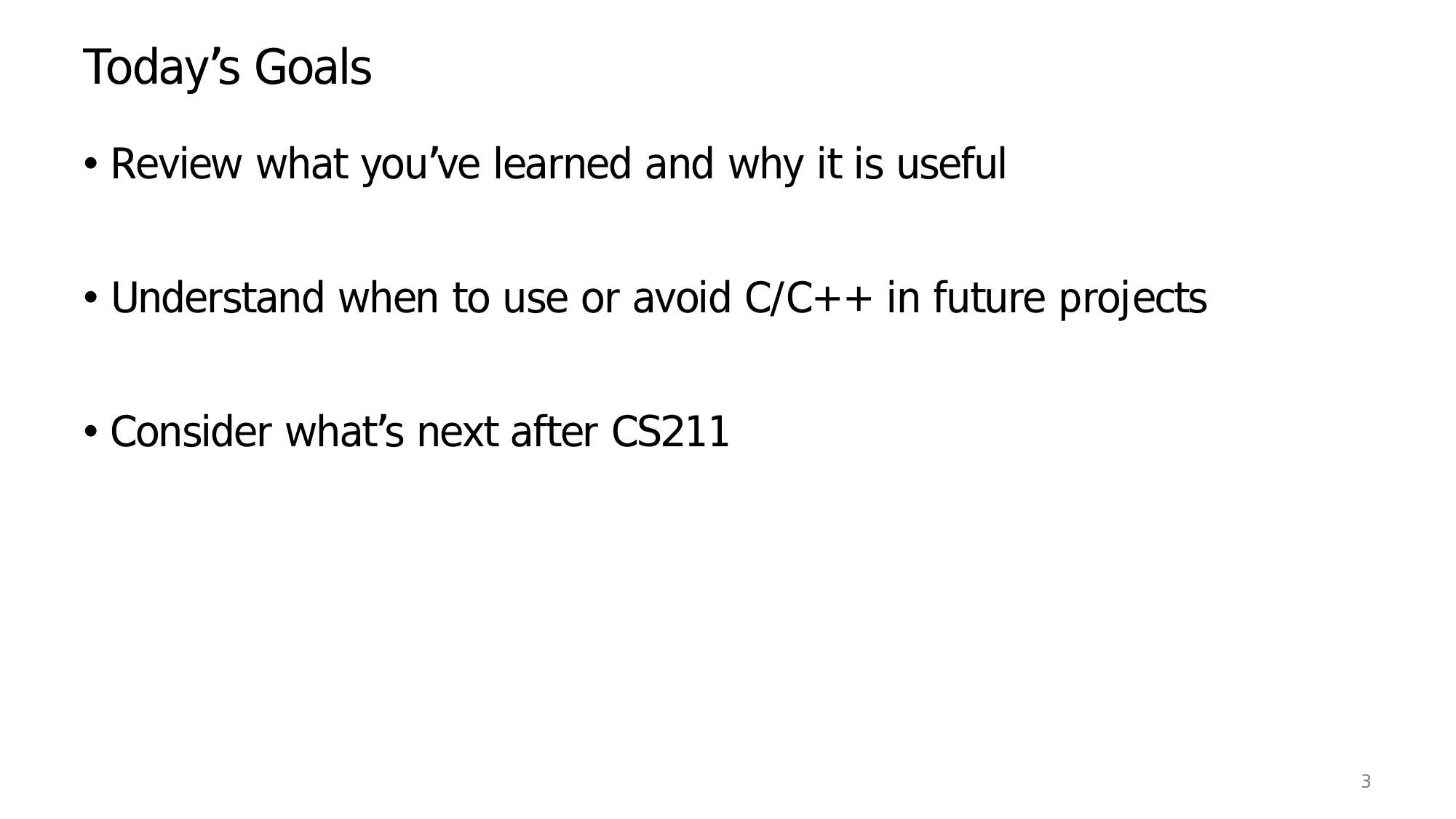

# Today’s Goals
Review what you’ve learned and why it is useful

Understand when to use or avoid C/C++ in future projects

Consider what’s next after CS211
3